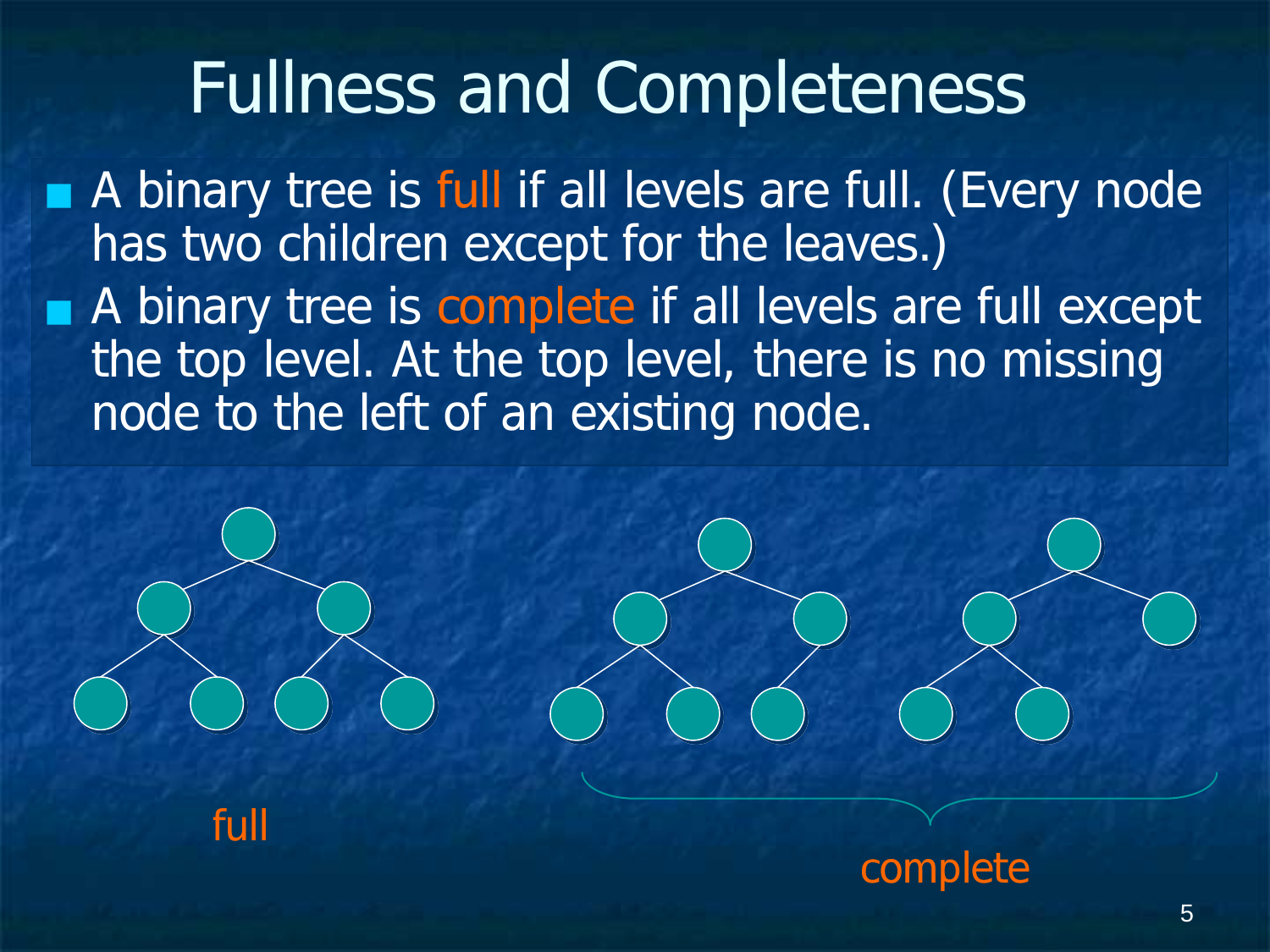

# Fullness and Completeness
A binary tree is full if all levels are full. (Every node has two children except for the leaves.)
A binary tree is complete if all levels are full except the top level. At the top level, there is no missing node to the left of an existing node.

full
complete
5